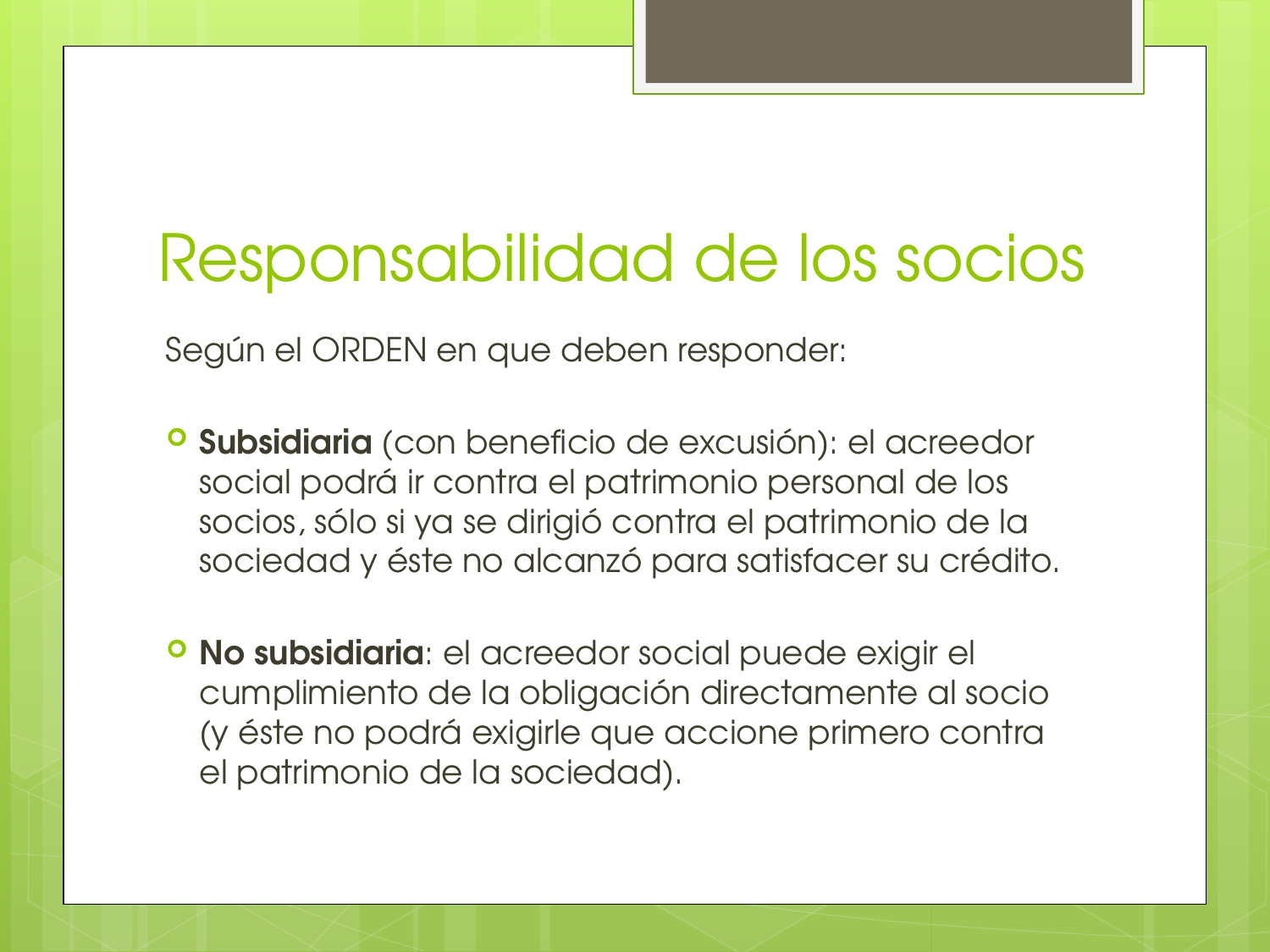

# Responsabilidad de los socios
Según el ORDEN en que deben responder:

Subsidiaria (con beneficio de excusión): el acreedor social podrá ir contra el patrimonio personal de los socios, sólo si ya se dirigió contra el patrimonio de la sociedad y éste no alcanzó para satisfacer su crédito.

No subsidiaria: el acreedor social puede exigir el cumplimiento de la obligación directamente al socio (y éste no podrá exigirle que accione primero contra el patrimonio de la sociedad).